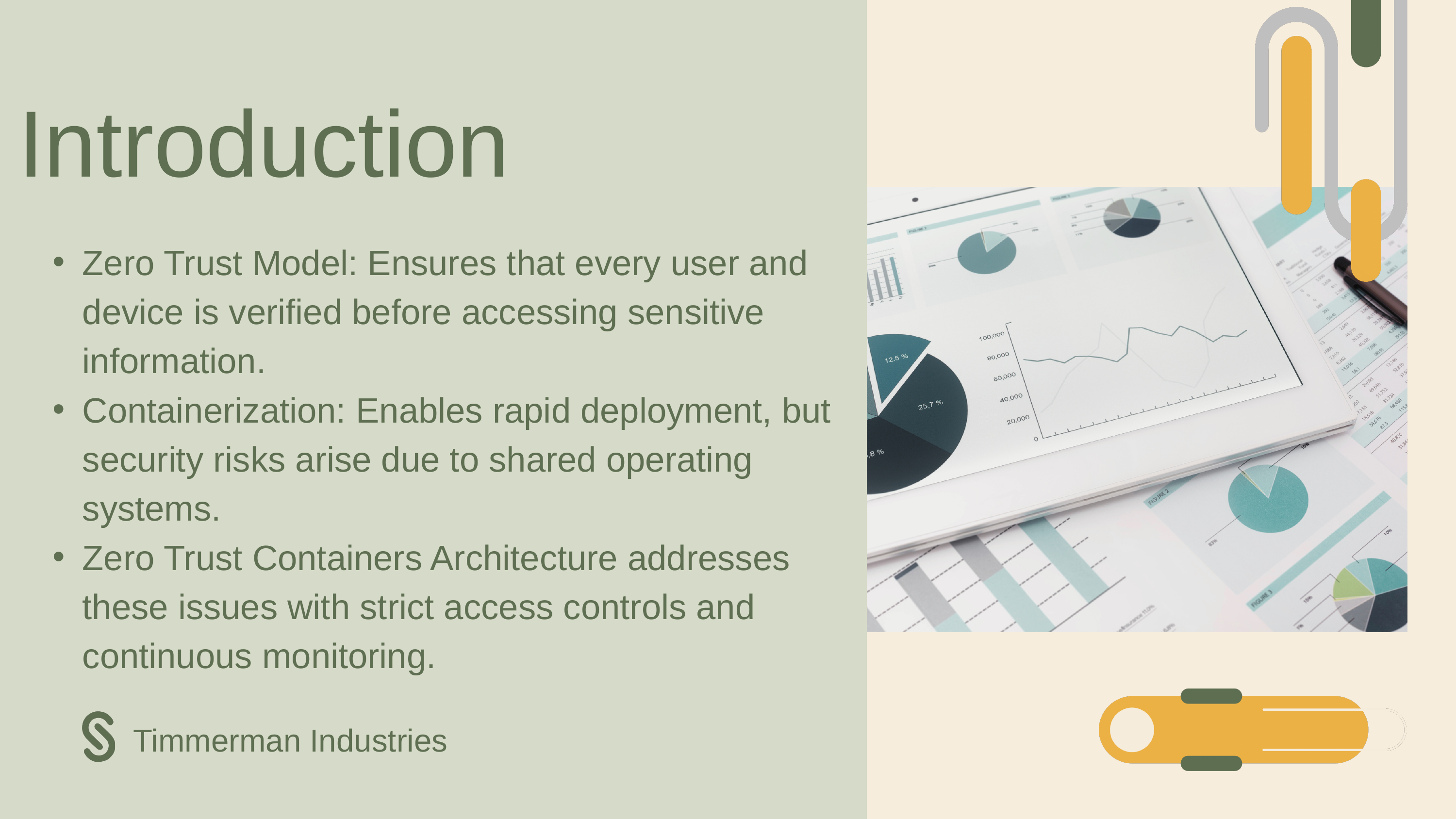

Introduction

Zero Trust Model: Ensures that every user and device is verified before accessing sensitive information.
Containerization: Enables rapid deployment, but security risks arise due to shared operating systems.
Zero Trust Containers Architecture addresses these issues with strict access controls and continuous monitoring.

Timmerman Industries